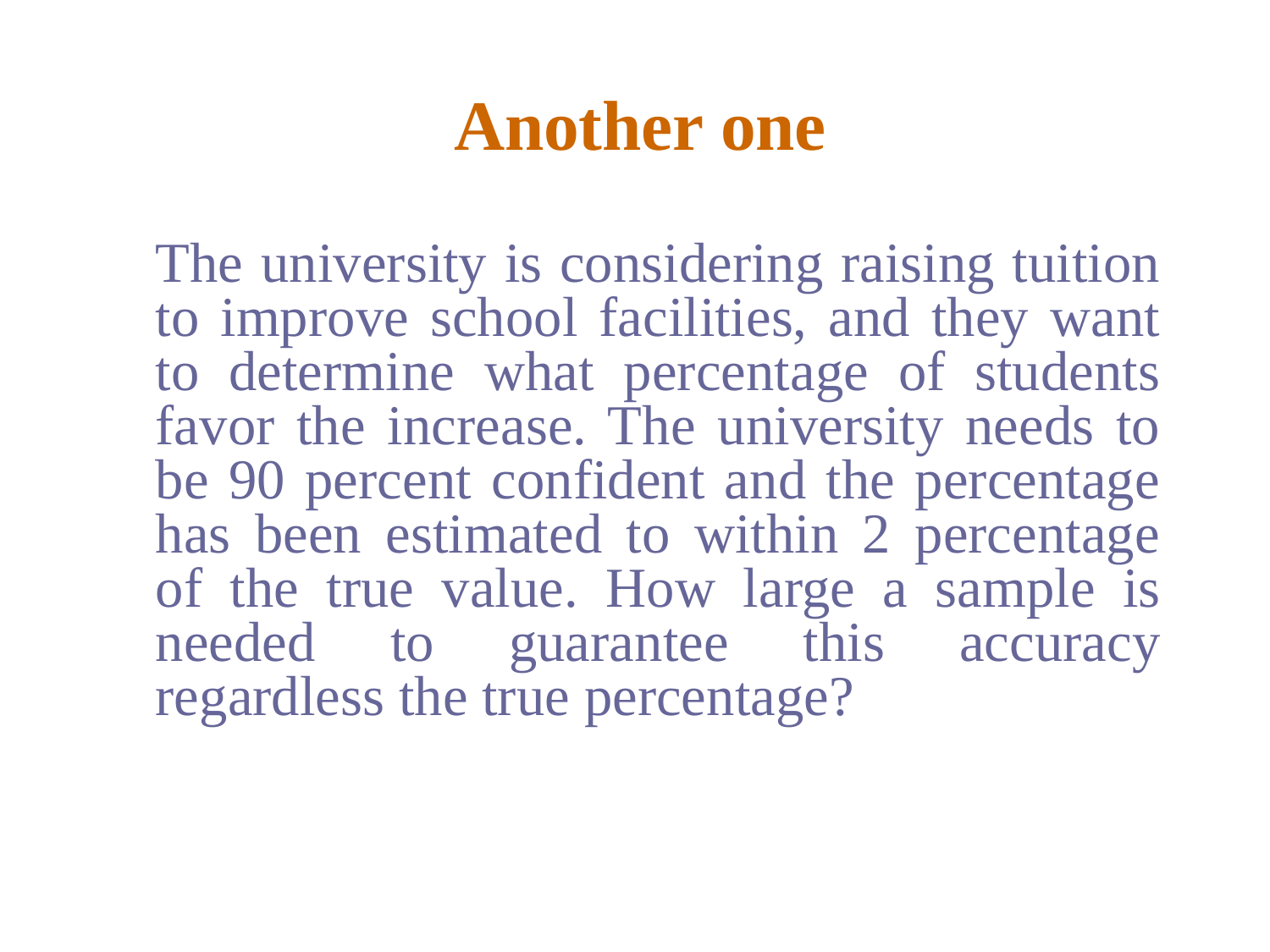

# Another one
	The university is considering raising tuition to improve school facilities, and they want to determine what percentage of students favor the increase. The university needs to be 90 percent confident and the percentage has been estimated to within 2 percentage of the true value. How large a sample is needed to guarantee this accuracy regardless the true percentage?